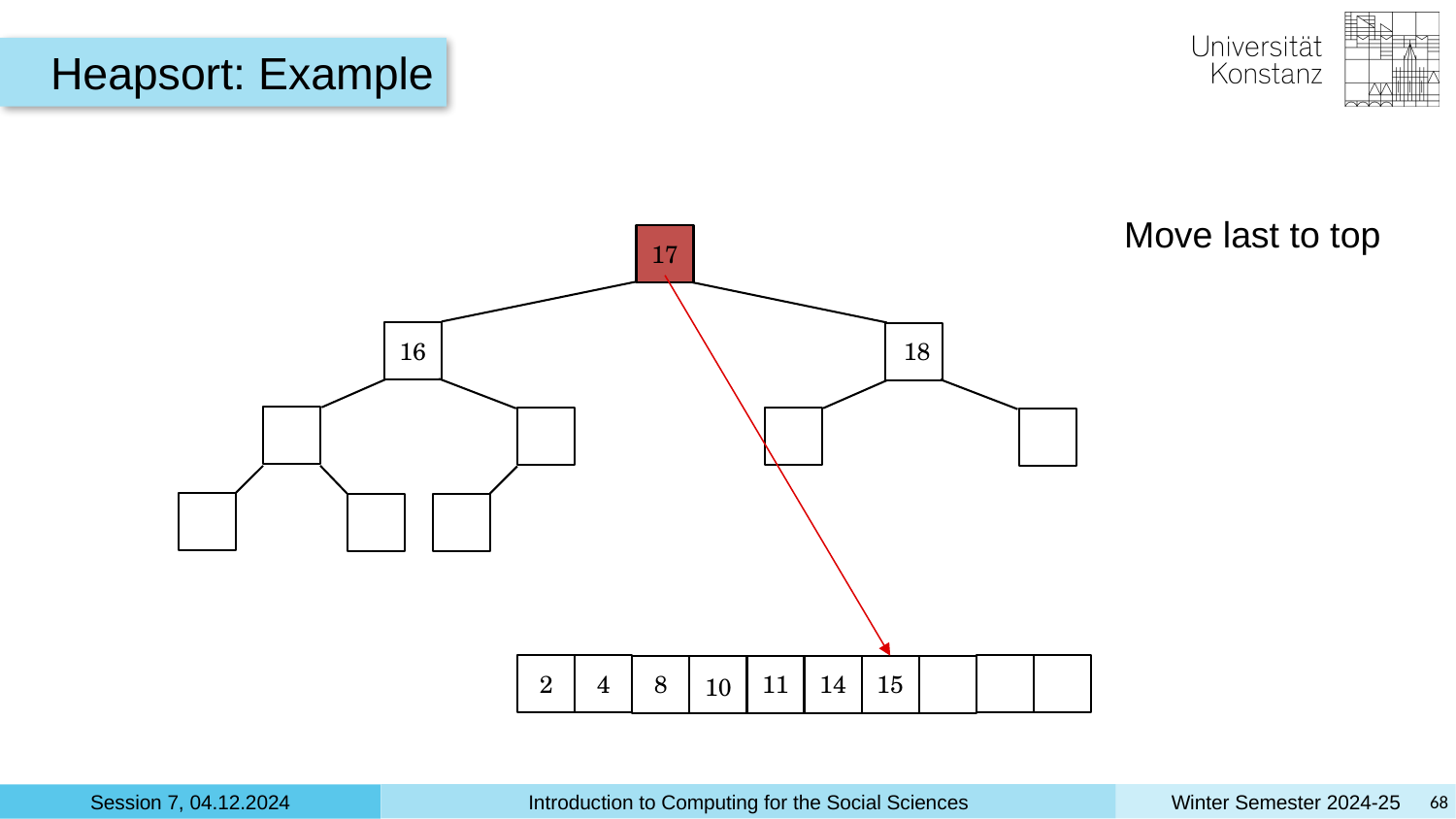

Heapsort: Example
Move last to top

17

16
18

4
8
11
14
15
2
10